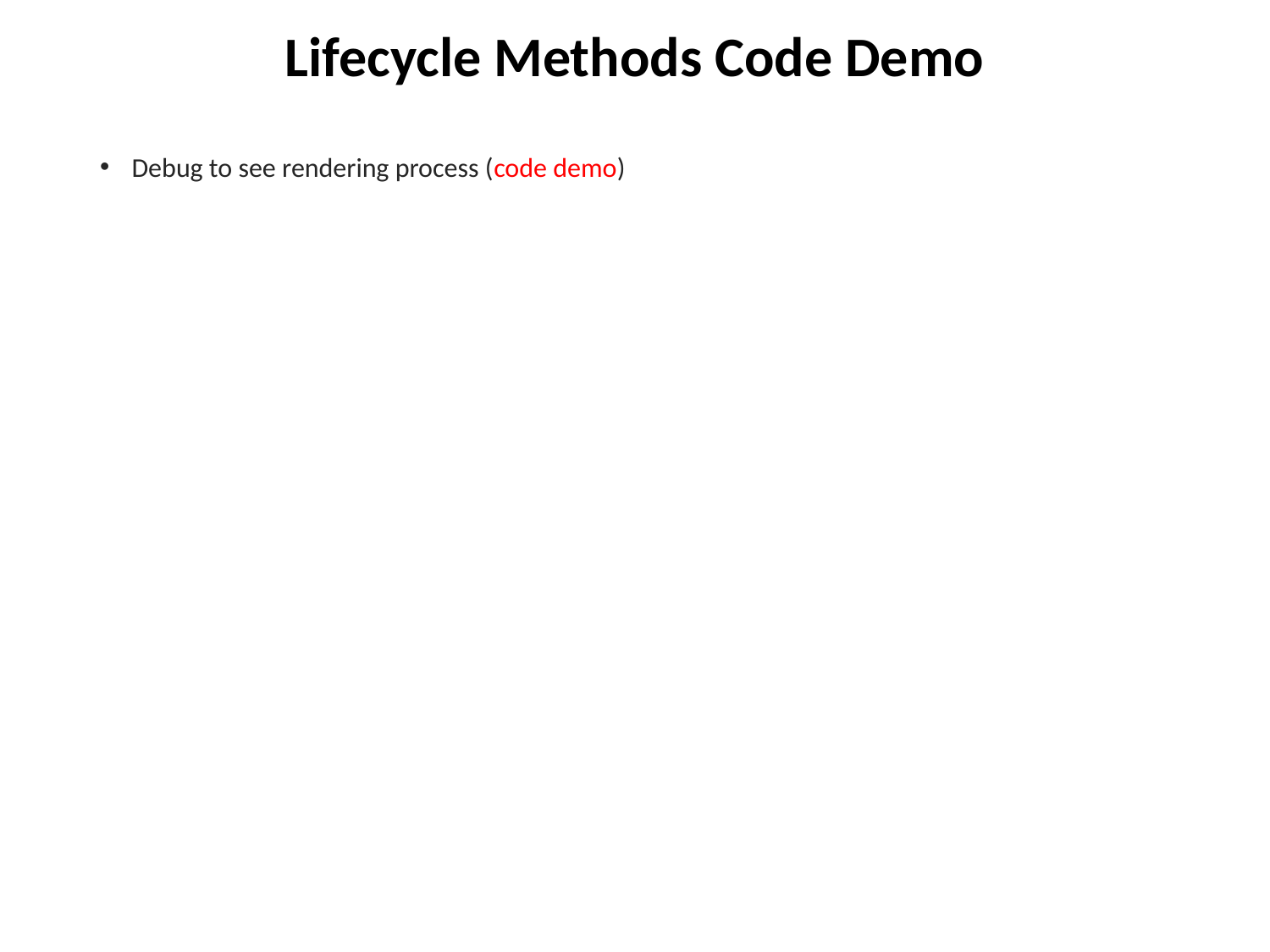

# Lifecycle Methods Code Demo
Debug to see rendering process (code demo)